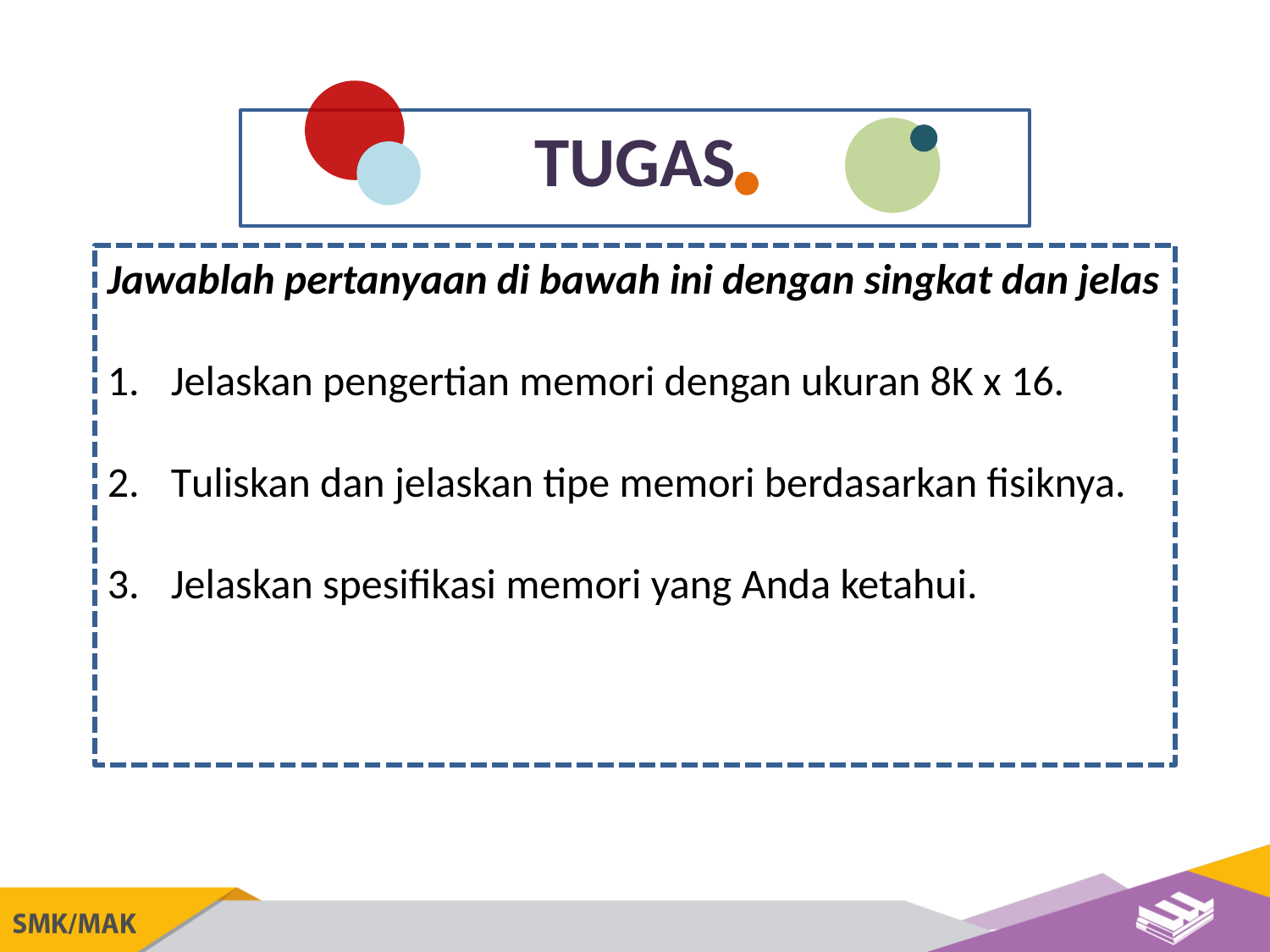

TUGAS

Jawablah pertanyaan di bawah ini dengan singkat dan jelas

Jelaskan pengertian memori dengan ukuran 8K x 16.

Tuliskan dan jelaskan tipe memori berdasarkan fisiknya.

Jelaskan spesifikasi memori yang Anda ketahui.